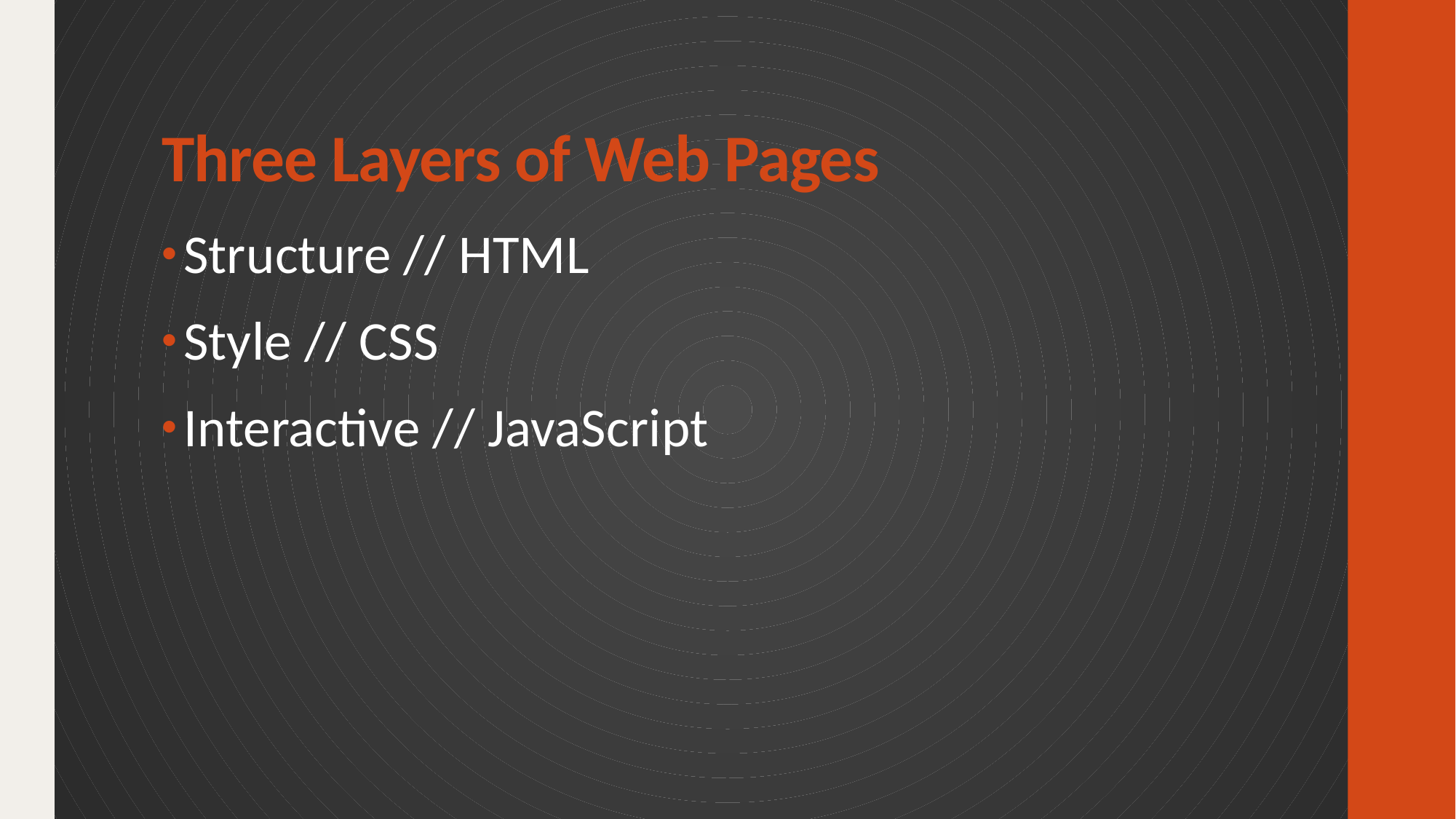

# Three Layers of Web Pages
Structure // HTML
Style // CSS
Interactive // JavaScript